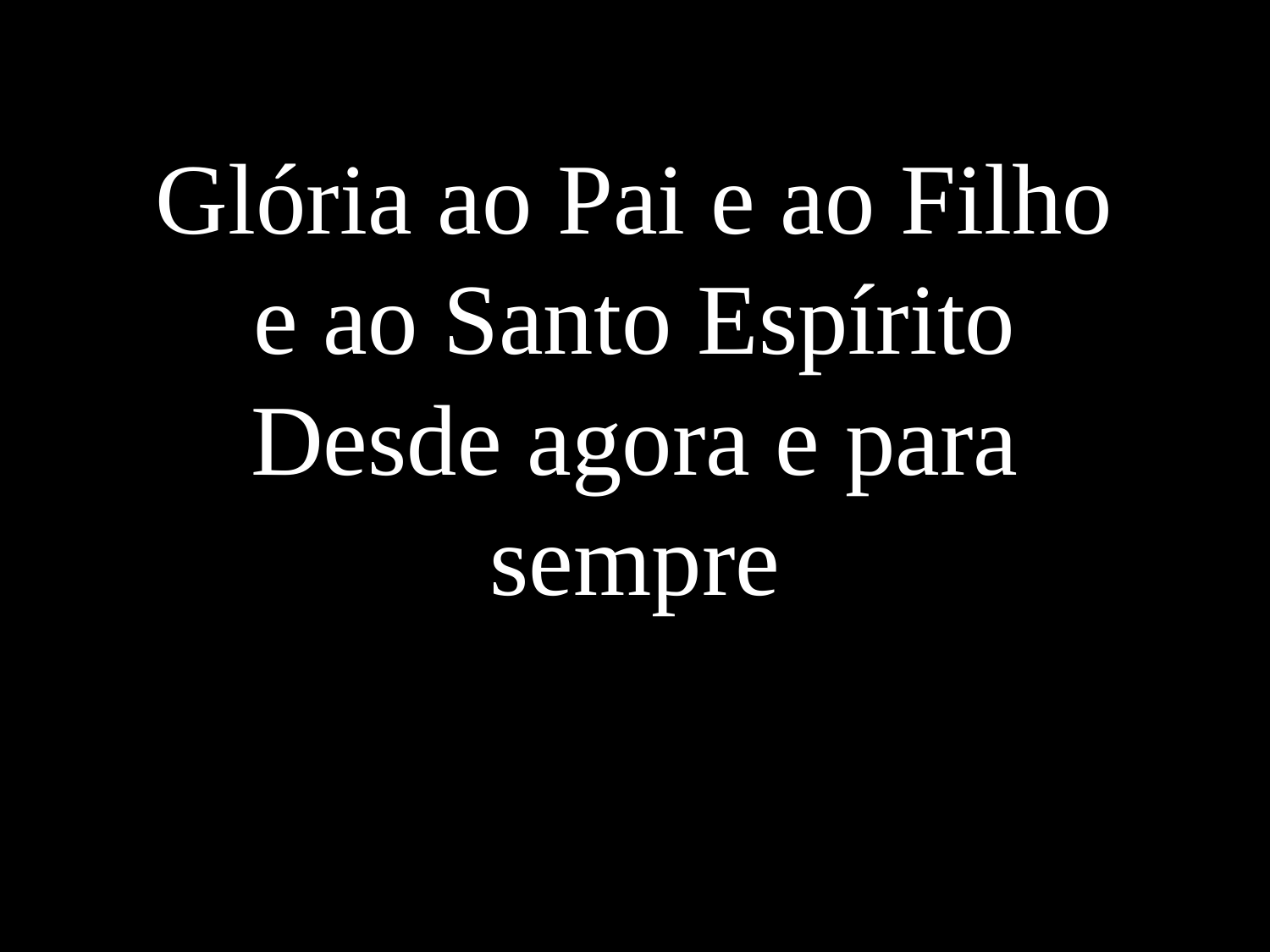

Glória ao Pai e ao Filho e ao Santo Espírito
Desde agora e para sempre